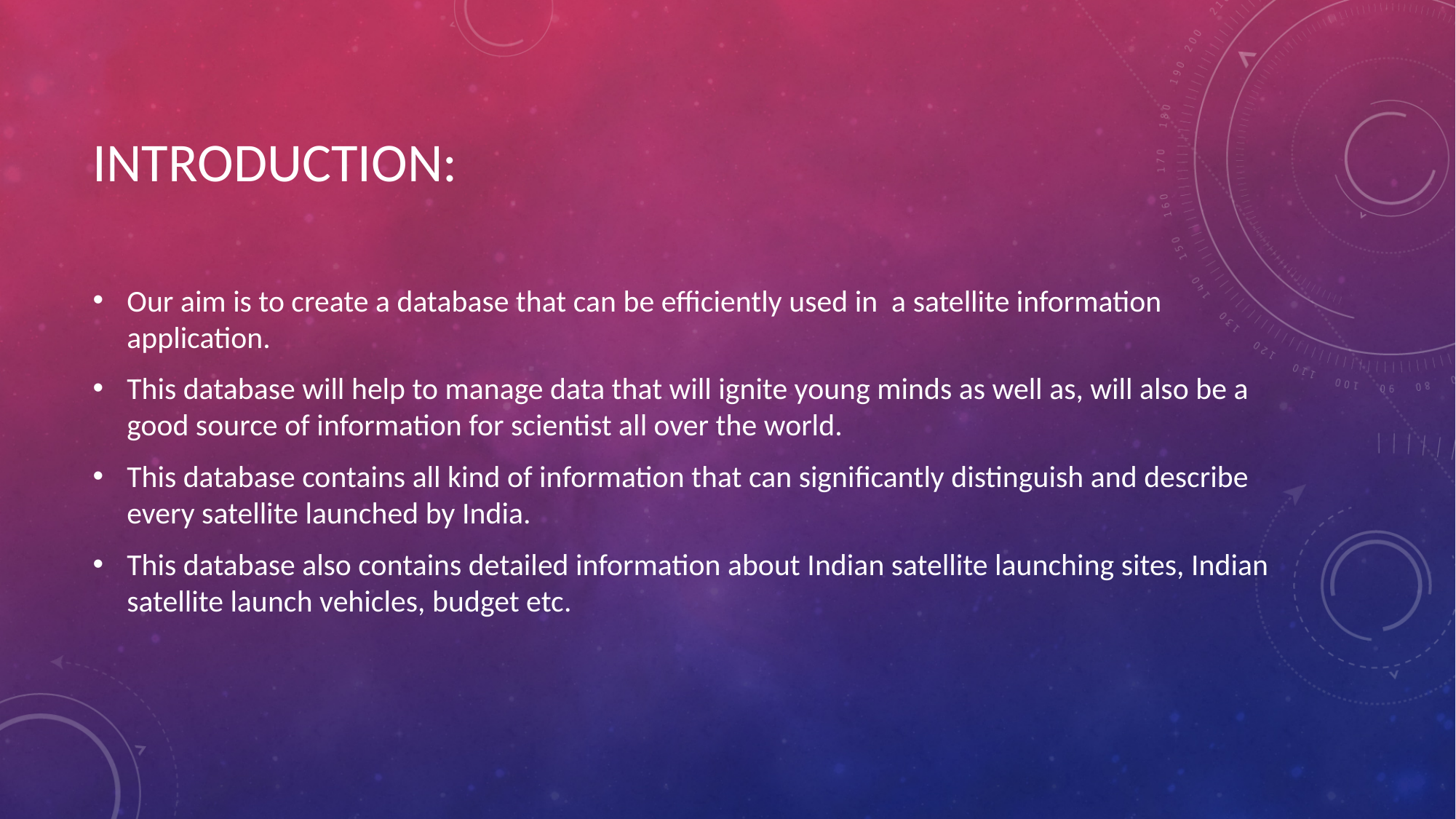

# Introduction:
Our aim is to create a database that can be efficiently used in  a satellite information application.
This database will help to manage data that will ignite young minds as well as, will also be a good source of information for scientist all over the world.
This database contains all kind of information that can significantly distinguish and describe every satellite launched by India.
This database also contains detailed information about Indian satellite launching sites, Indian satellite launch vehicles, budget etc.